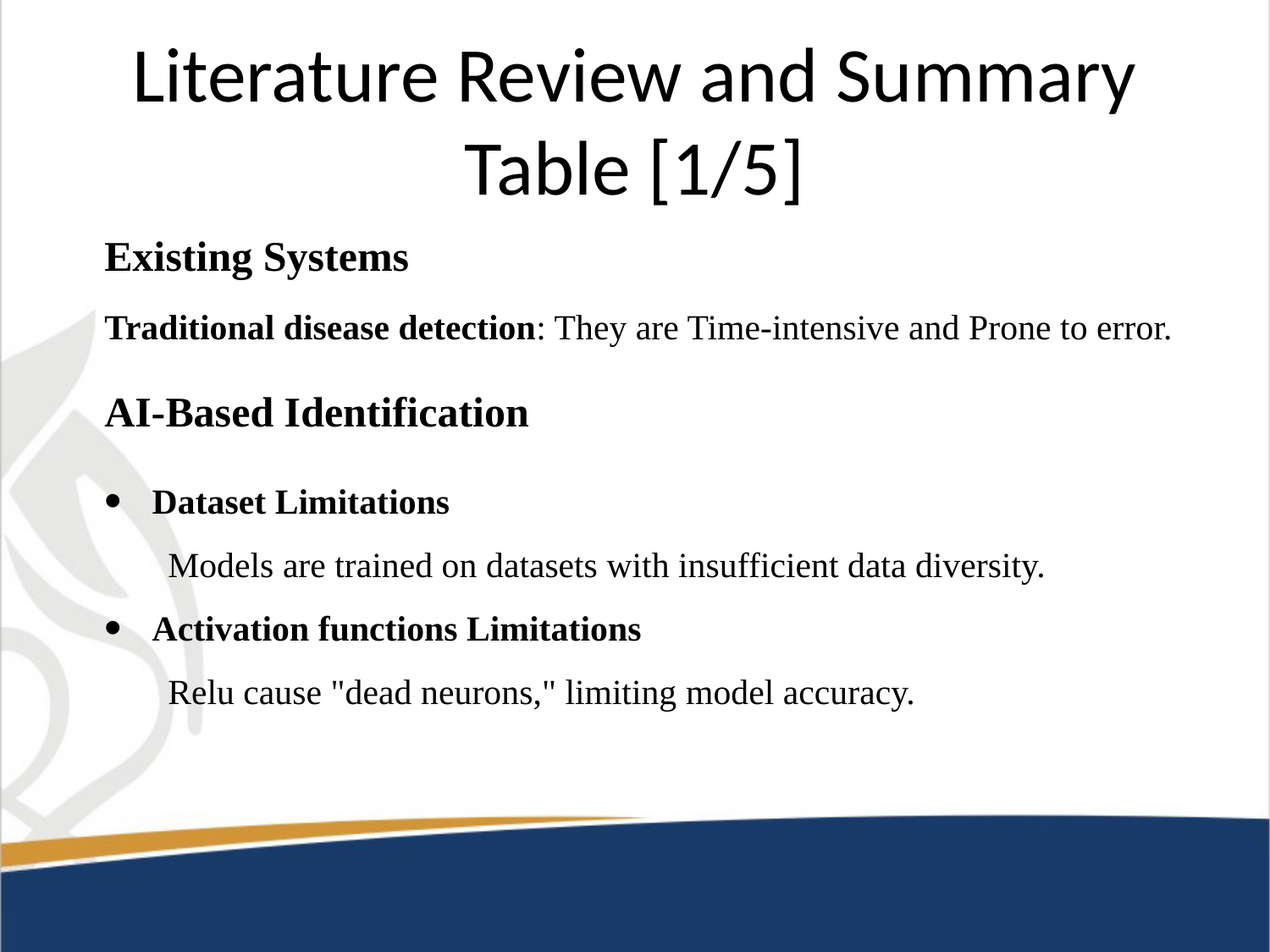

# Literature Review and Summary Table [1/5]
Existing Systems

Traditional disease detection: They are Time-intensive and Prone to error.

AI-Based Identification

Dataset Limitations
Models are trained on datasets with insufficient data diversity.
Activation functions Limitations
Relu cause "dead neurons," limiting model accuracy.